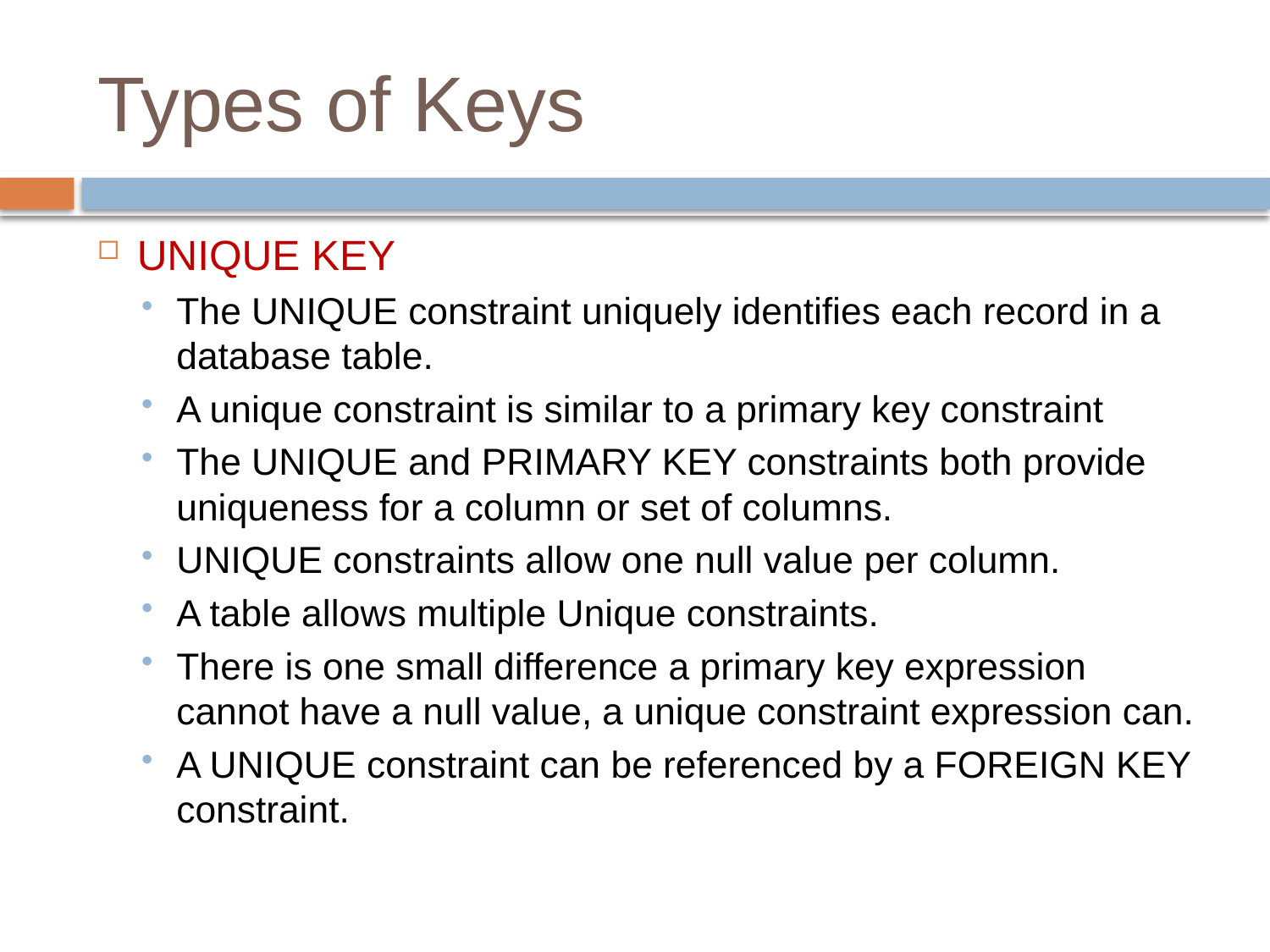

# Types of Keys
UNIQUE KEY
The UNIQUE constraint uniquely identifies each record in a database table.
A unique constraint is similar to a primary key constraint
The UNIQUE and PRIMARY KEY constraints both provide uniqueness for a column or set of columns.
UNIQUE constraints allow one null value per column.
A table allows multiple Unique constraints.
There is one small difference a primary key expression cannot have a null value, a unique constraint expression can.
A UNIQUE constraint can be referenced by a FOREIGN KEY constraint.